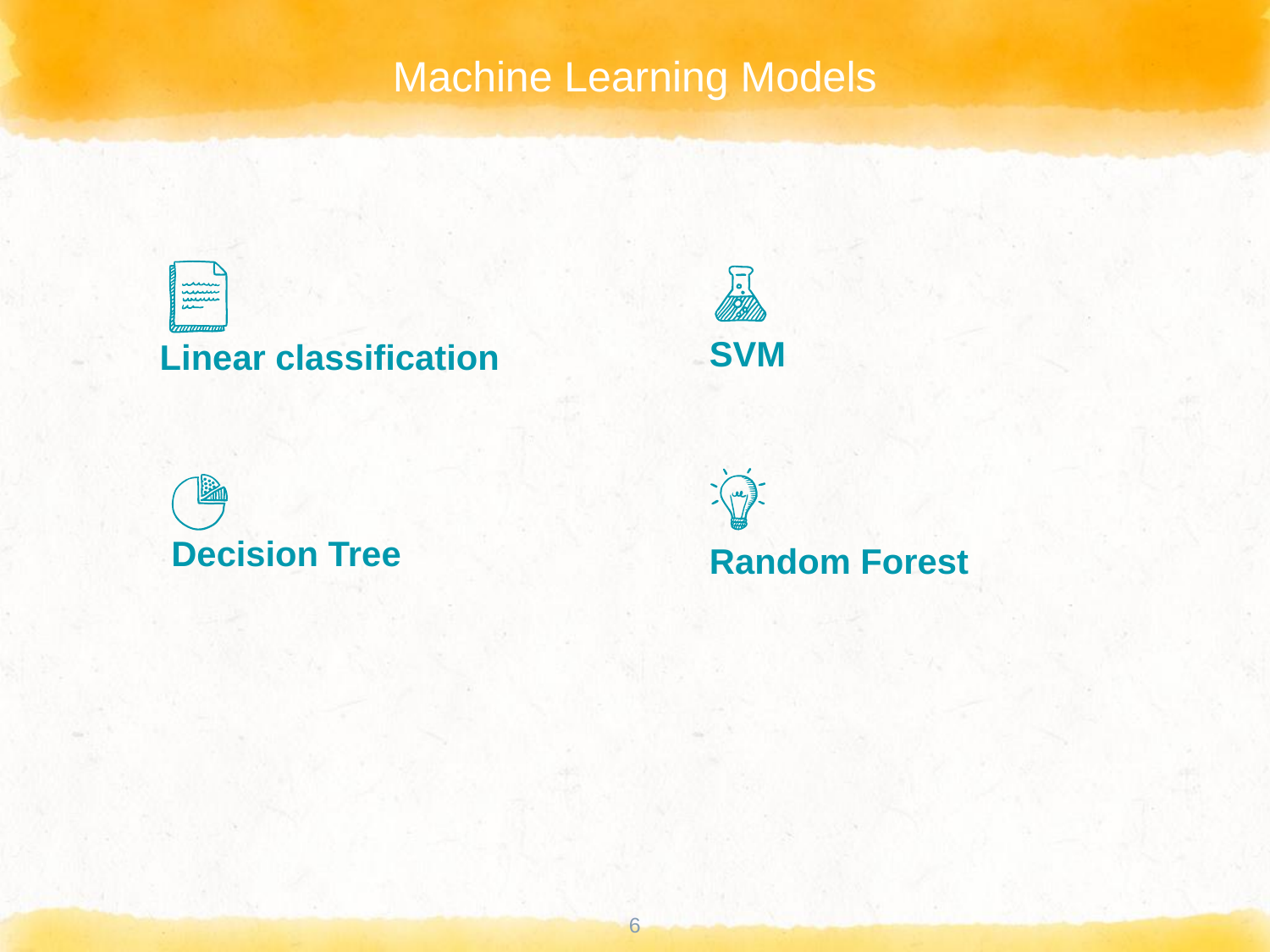

# Machine Learning Models

SVM
Linear classification

Decision Tree

Random Forest

6